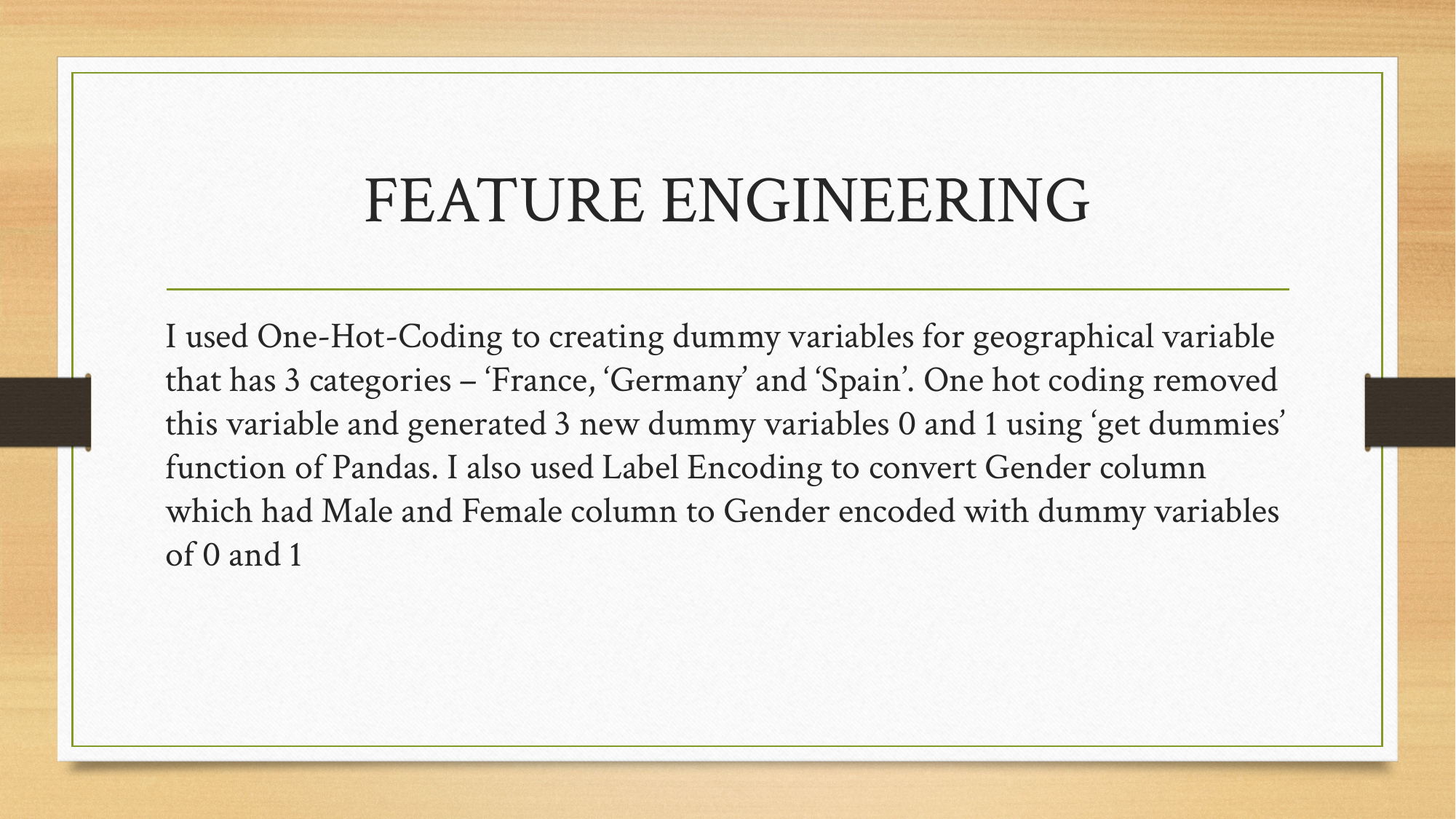

# FEATURE ENGINEERING
I used One-Hot-Coding to creating dummy variables for geographical variable that has 3 categories – ‘France, ‘Germany’ and ‘Spain’. One hot coding removed this variable and generated 3 new dummy variables 0 and 1 using ‘get dummies’ function of Pandas. I also used Label Encoding to convert Gender column which had Male and Female column to Gender encoded with dummy variables of 0 and 1